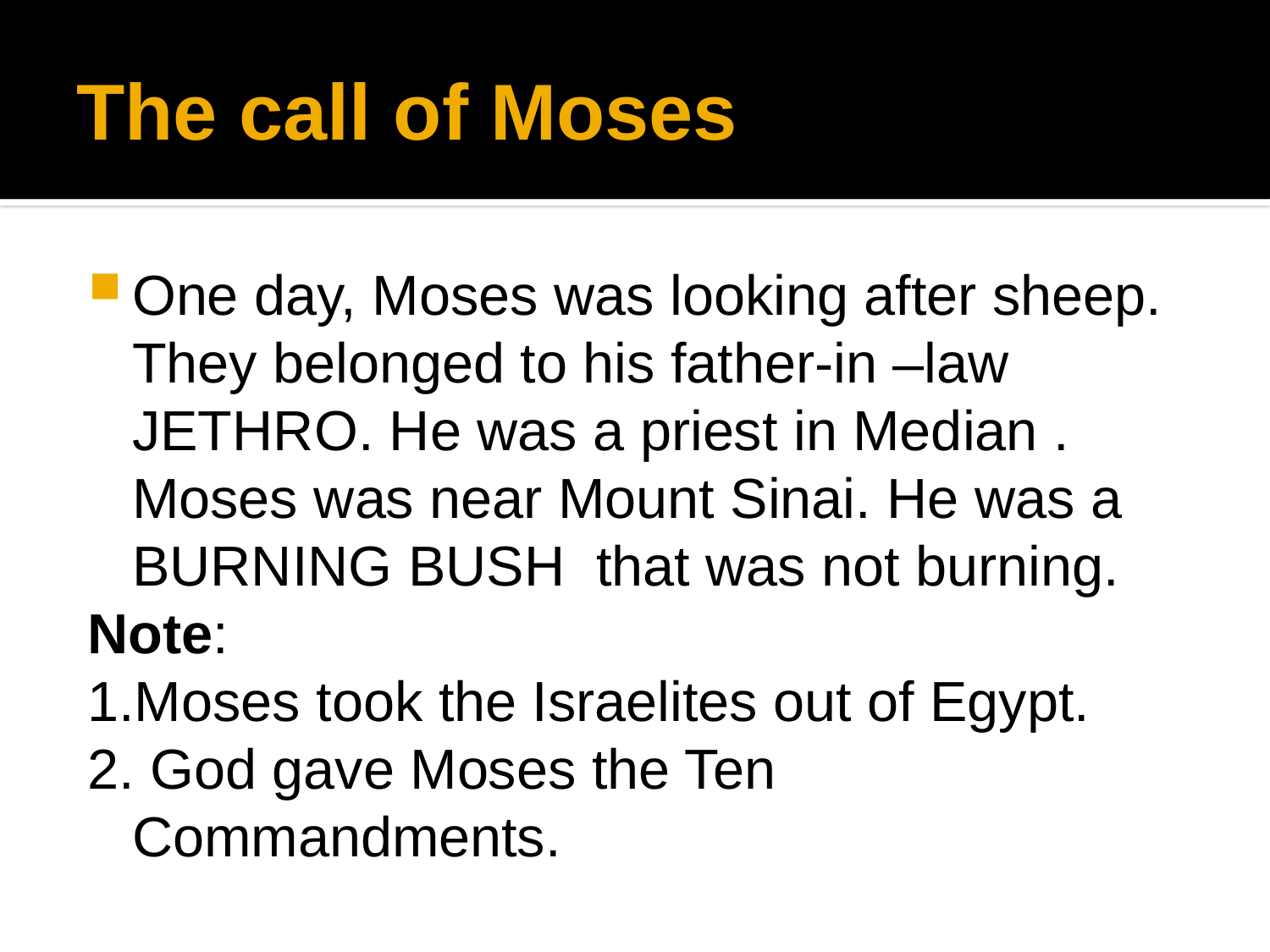

# The call of Moses
One day, Moses was looking after sheep. They belonged to his father-in –law JETHRO. He was a priest in Median . Moses was near Mount Sinai. He was a BURNING BUSH  that was not burning.
Note:
1.Moses took the Israelites out of Egypt.
2. God gave Moses the Ten Commandments.